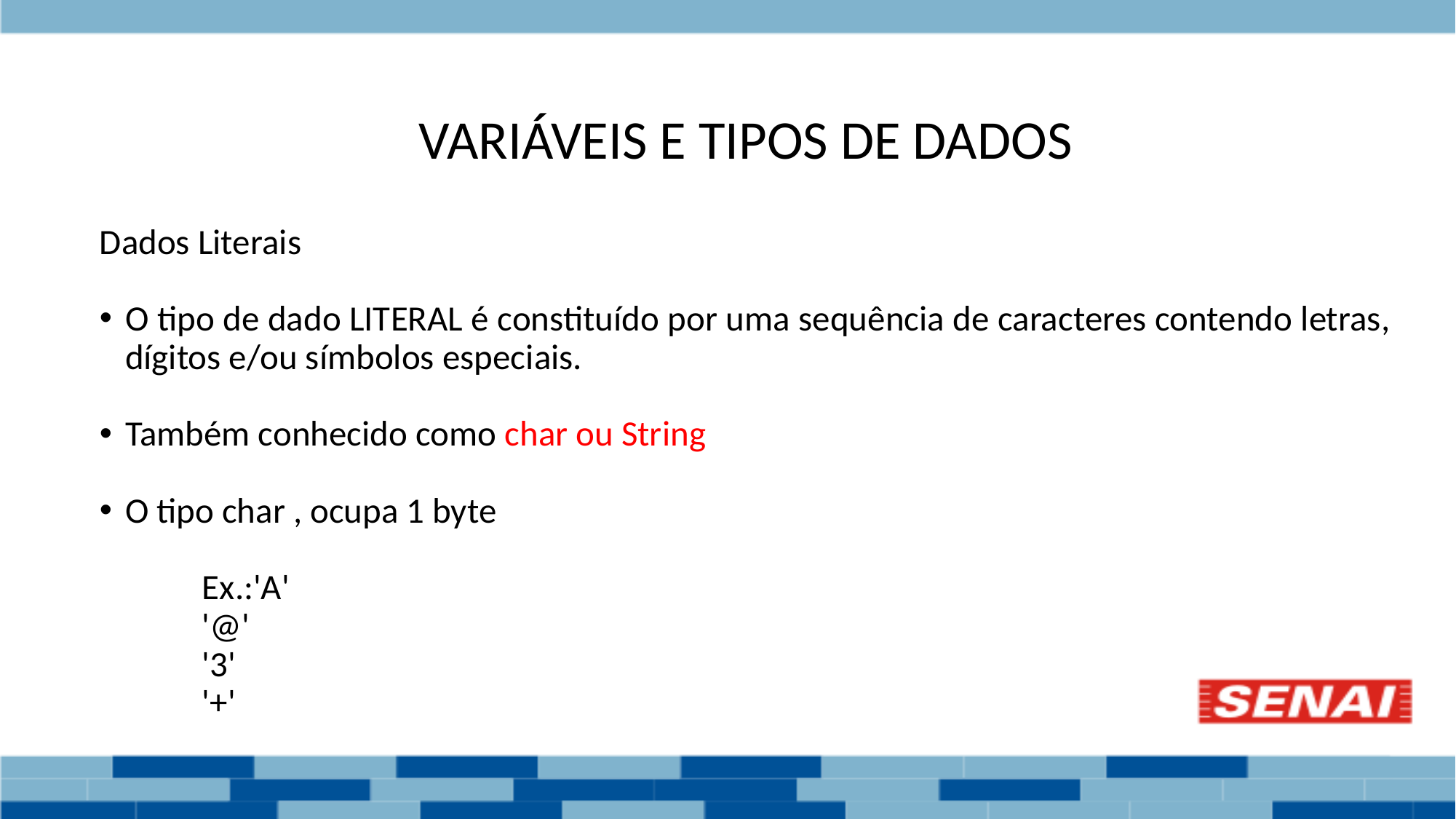

# VARIÁVEIS E TIPOS DE DADOS
Dados Literais

O tipo de dado LITERAL é constituído por uma sequência de caracteres contendo letras, dígitos e/ou símbolos especiais.

Também conhecido como char ou String

	O tipo char , ocupa 1 byte

	Ex.:'A'
		'@'
		'3'
		'+'